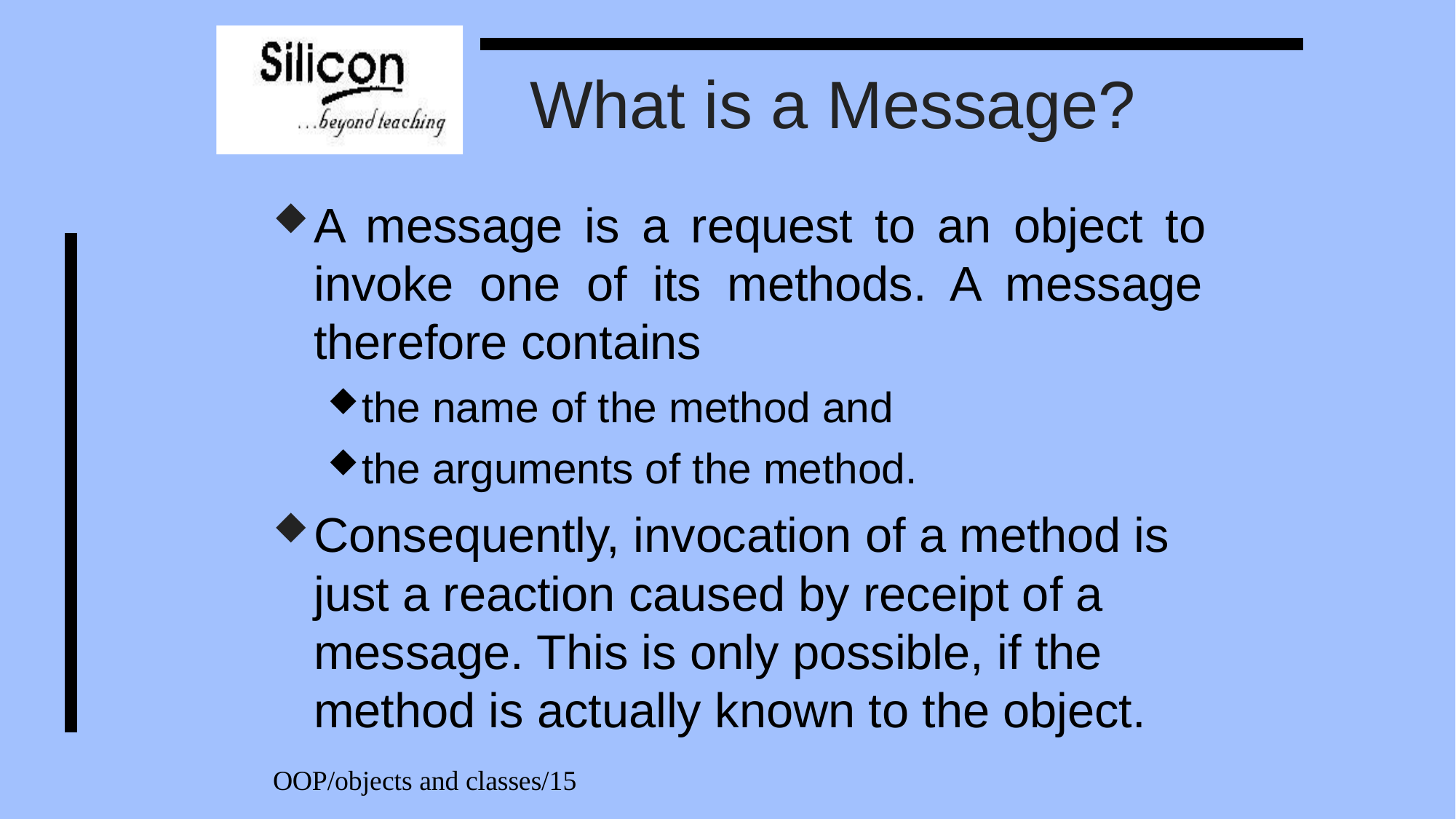

# What is a Message?
A message is a request to an object to  invoke one of its methods. A message  therefore contains
the name of the method and
the arguments of the method.
Consequently, invocation of a method is  just a reaction caused by receipt of a  message. This is only possible, if the  method is actually known to the object.
OOP/objects and classes/15